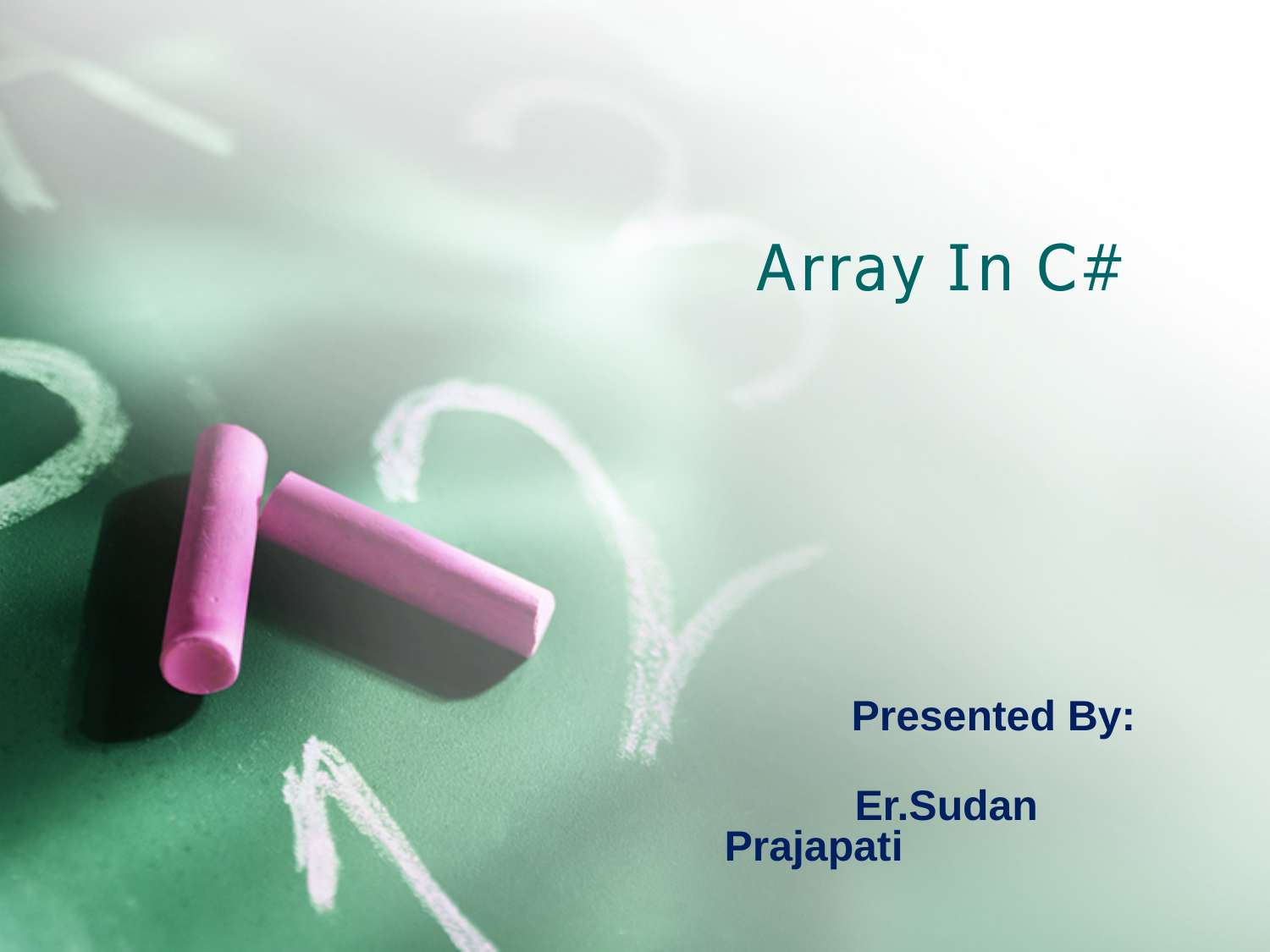

# Array In C#
	Presented By:
           Er.Sudan Prajapati